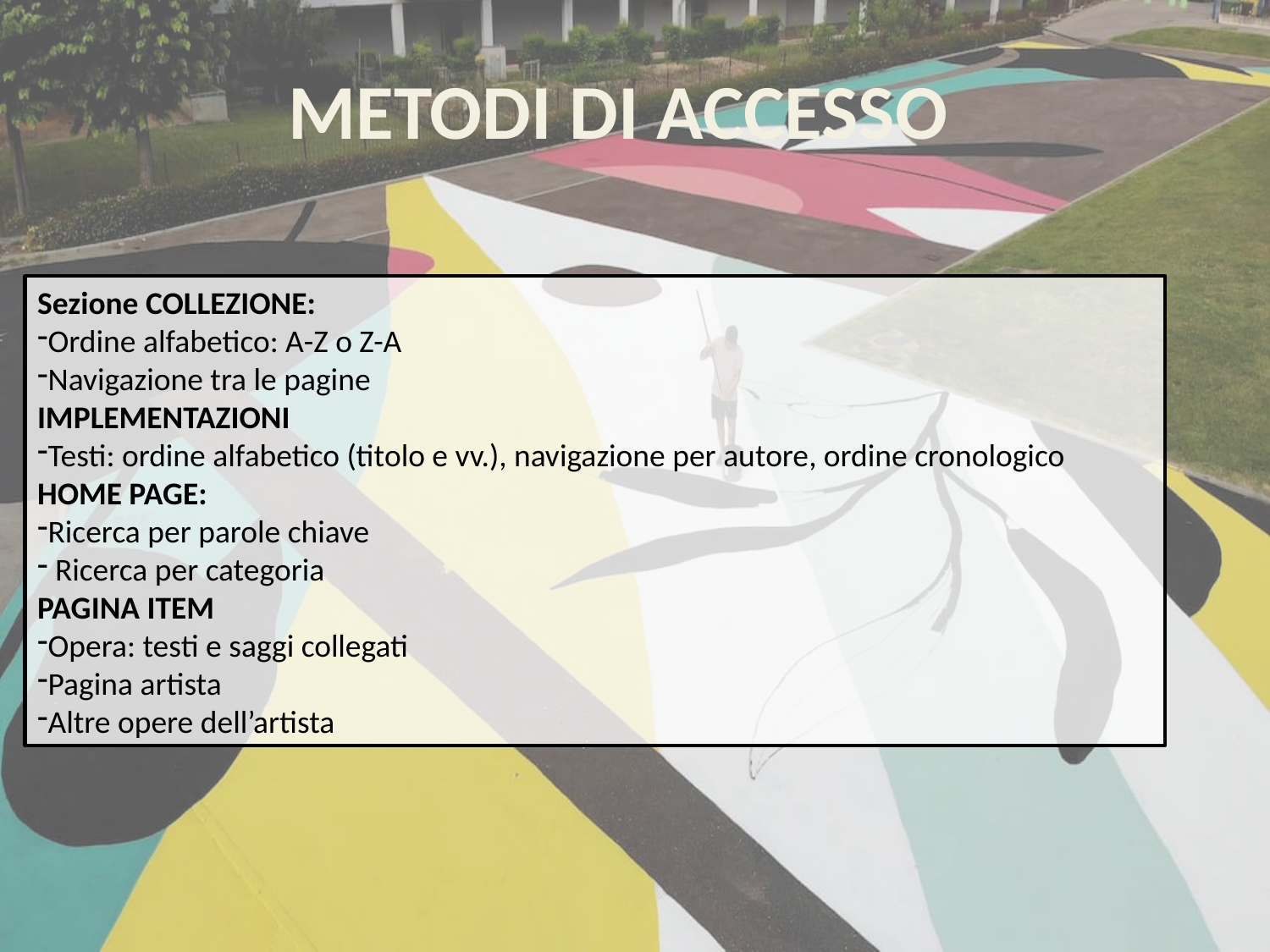

# METODI DI ACCESSO
Sezione COLLEZIONE:
Ordine alfabetico: A-Z o Z-A
Navigazione tra le pagine
IMPLEMENTAZIONI
Testi: ordine alfabetico (titolo e vv.), navigazione per autore, ordine cronologico
HOME PAGE:
Ricerca per parole chiave
 Ricerca per categoria
PAGINA ITEM
Opera: testi e saggi collegati
Pagina artista
Altre opere dell’artista